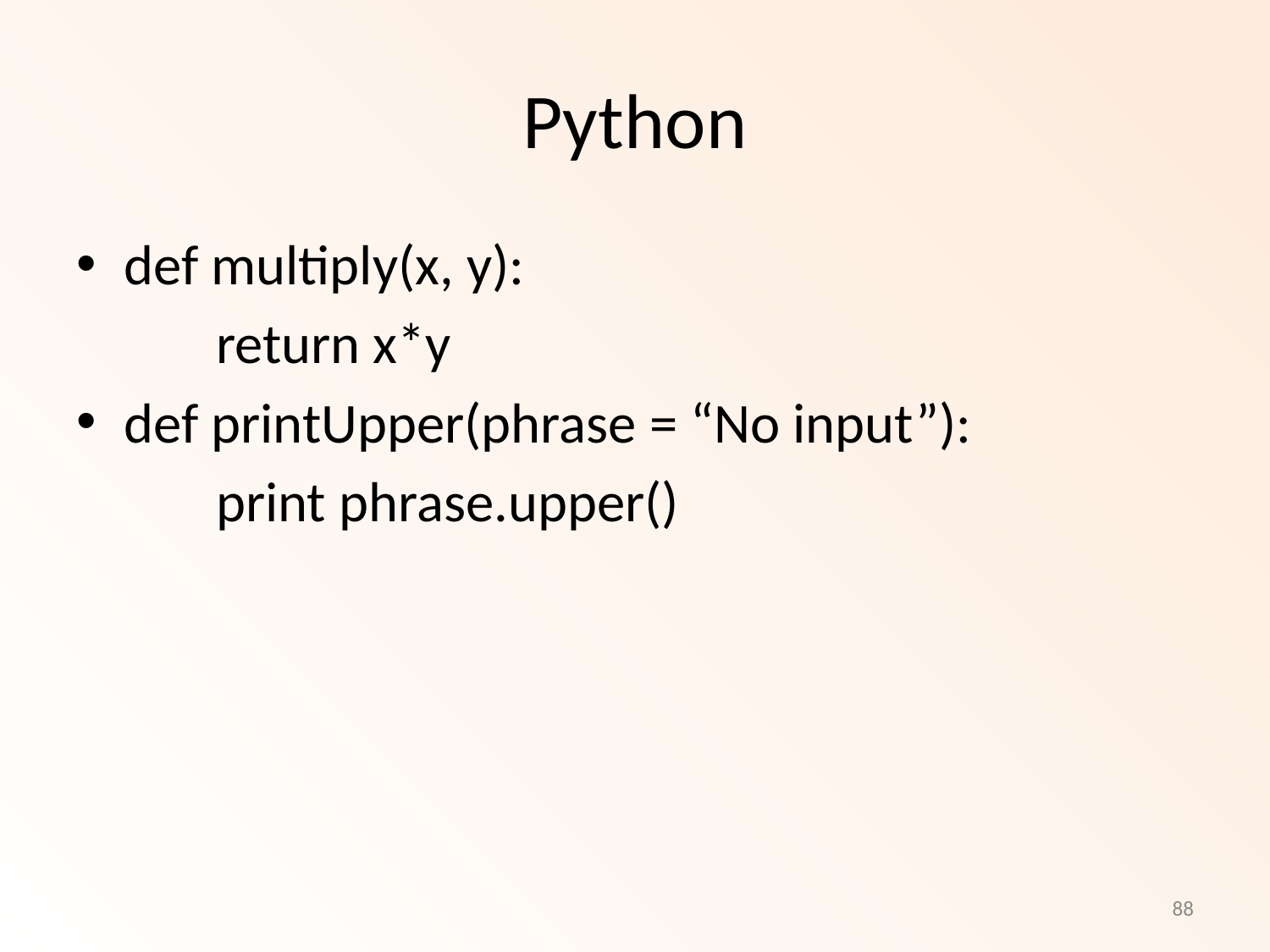

# Python
def multiply(x, y):
           return x*y
def printUpper(phrase = “No input”):
	 print phrase.upper()
88